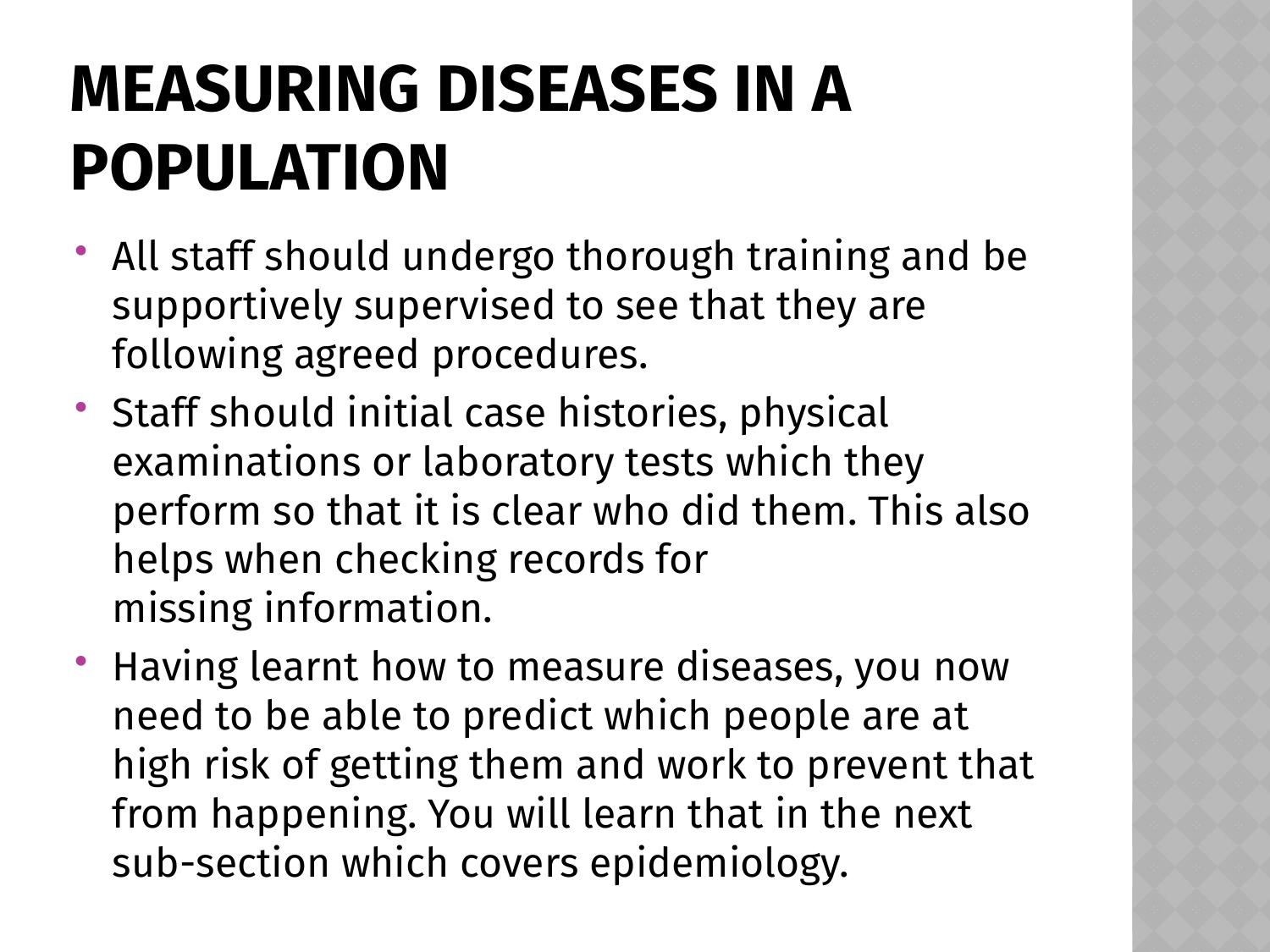

# MEASURING DISEASES IN A POPULATION
All staff should undergo thorough training and be supportively supervised to see that they are following agreed procedures.
Staff should initial case histories, physical examinations or laboratory tests which they perform so that it is clear who did them. This also helps when checking records for
missing information.
Having learnt how to measure diseases, you now need to be able to predict which people are at high risk of getting them and work to prevent that from happening. You will learn that in the next
sub-section which covers epidemiology.